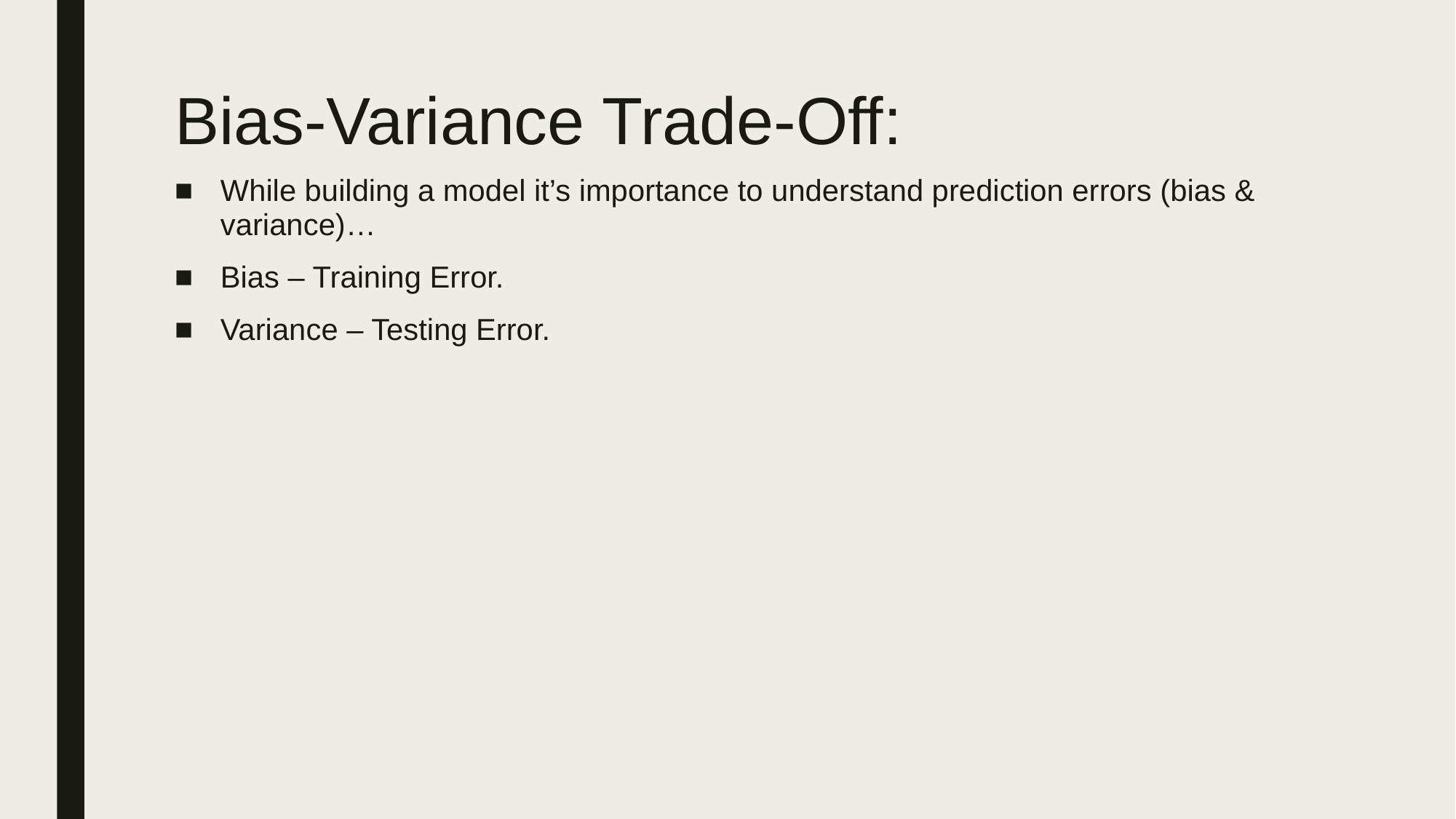

# Bias-Variance Trade-Off:
While building a model it’s importance to understand prediction errors (bias & variance)…
Bias – Training Error.
Variance – Testing Error.